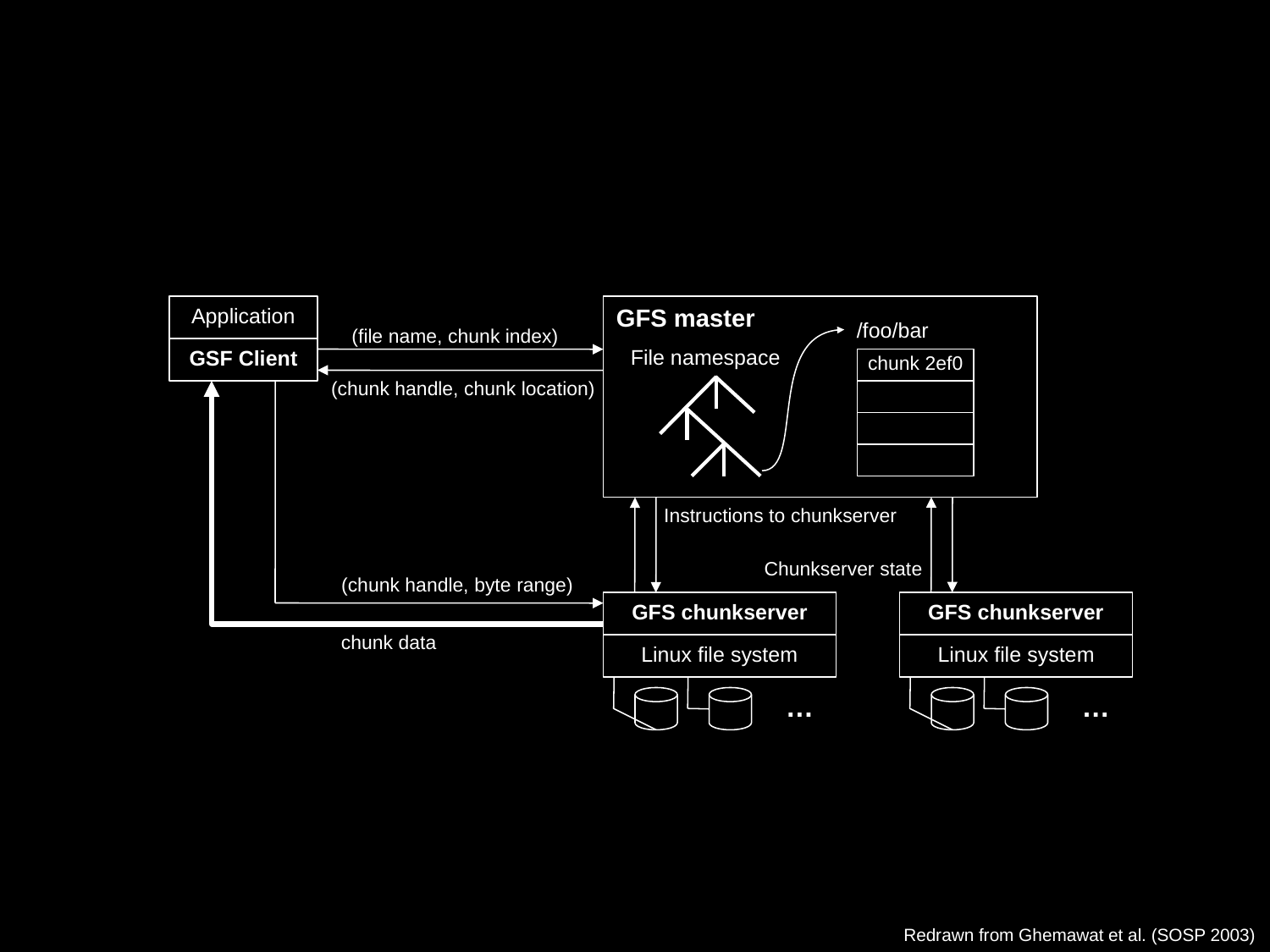

Application

GFS master
/foo/bar
(file name, chunk index)
File namespace
GSF Client
chunk 2ef0

(chunk handle, chunk location)

Instructions to chunkserver
Chunkserver state
(chunk handle, byte range)
GFS chunkserver
GFS chunkserver
chunk data
Linux file system
Linux file system
…
…

Redrawn from Ghemawat et al. (SOSP 2003)